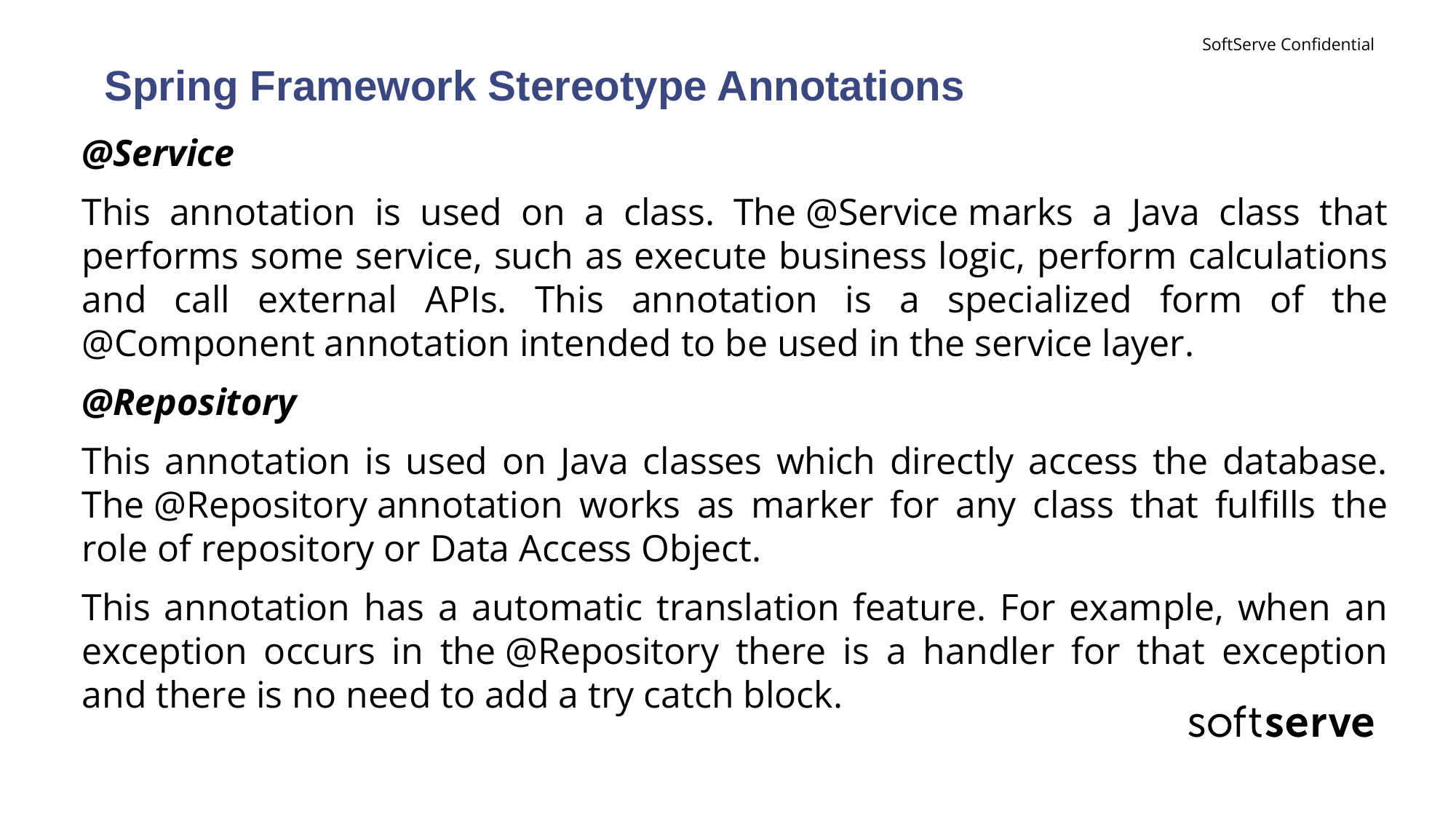

# Spring Framework Stereotype Annotations
@Service
This annotation is used on a class. The @Service marks a Java class that performs some service, such as execute business logic, perform calculations and call external APIs. This annotation is a specialized form of the @Component annotation intended to be used in the service layer.
@Repository
This annotation is used on Java classes which directly access the database. The @Repository annotation works as marker for any class that fulfills the role of repository or Data Access Object.
This annotation has a automatic translation feature. For example, when an exception occurs in the @Repository there is a handler for that exception and there is no need to add a try catch block.